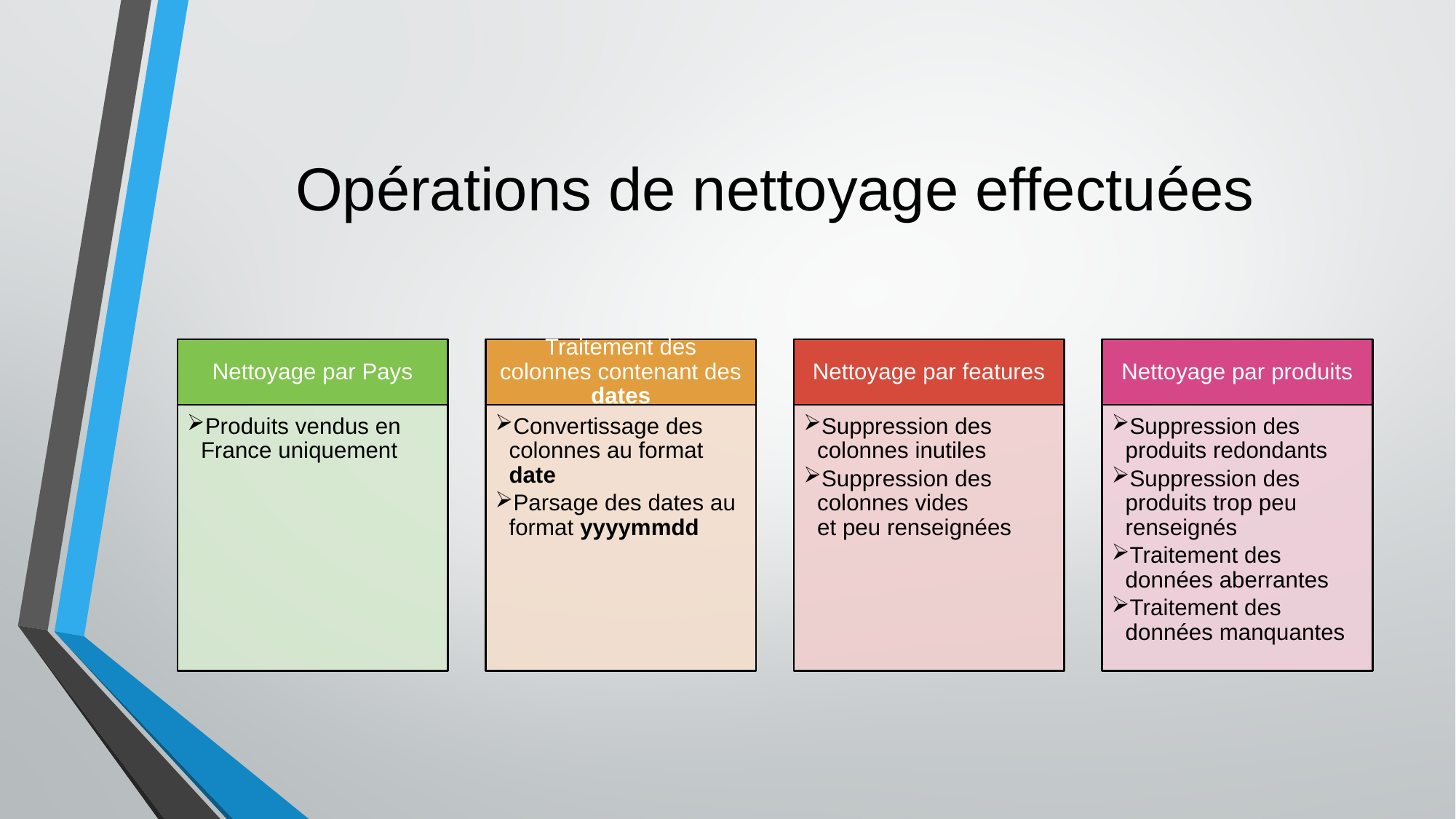

# Opérations de nettoyage effectuées
Nettoyage par Pays
Produits vendus en France uniquement
Traitement des colonnes contenant des dates
Convertissage des colonnes au format date
Parsage des dates au format yyyymmdd
Nettoyage par features
Suppression des colonnes inutiles
Suppression des colonnes vides
et peu renseignées
Nettoyage par produits
Suppression des produits redondants
Suppression des produits trop peu renseignés
Traitement des données aberrantes
Traitement des données manquantes